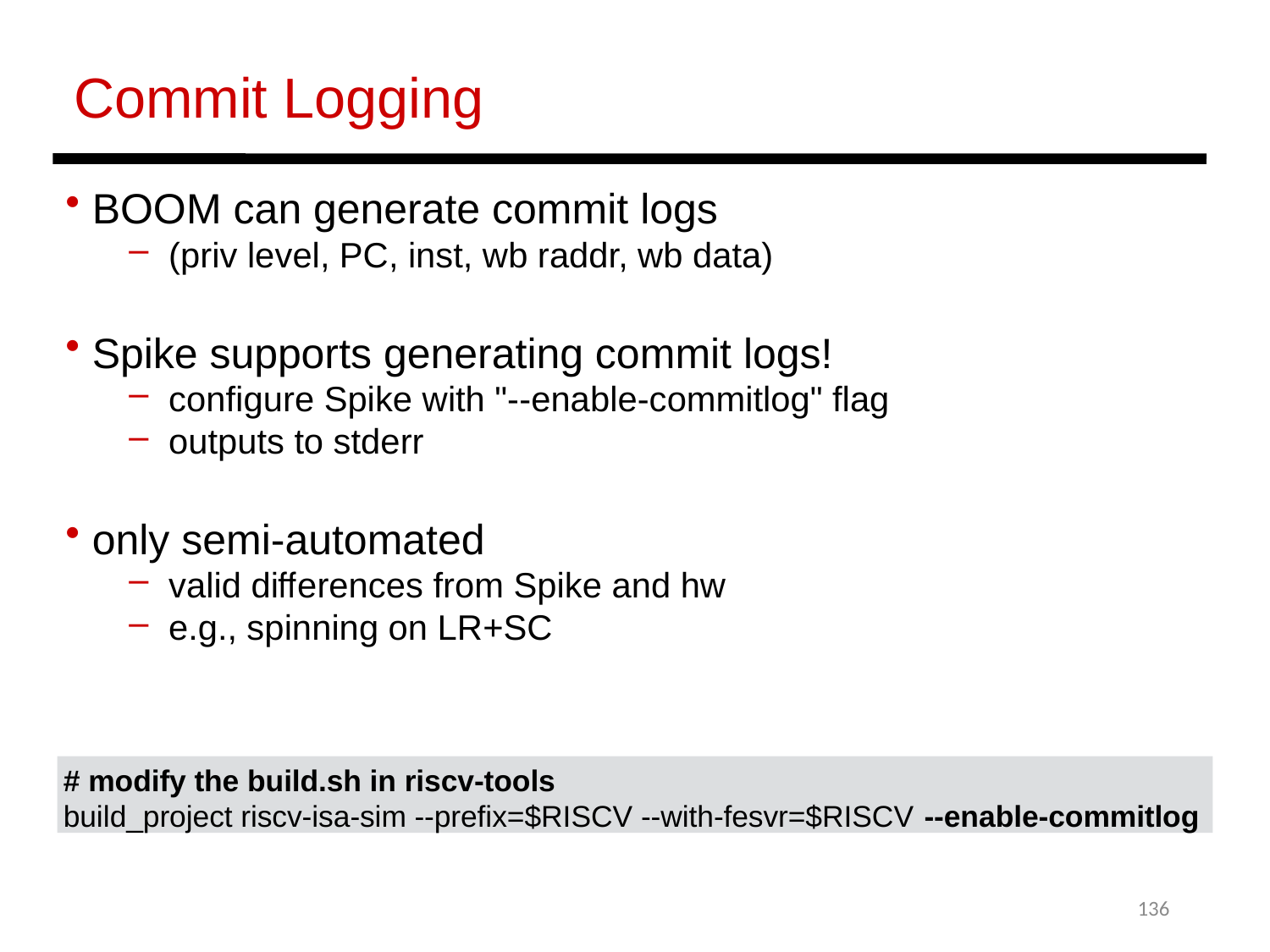

Commit Logging

 BOOM can generate commit logs
(priv level, PC, inst, wb raddr, wb data)

 Spike supports generating commit logs!
conﬁgure Spike with "-­-enable-commitlog" ﬂag
outputs to stderr

 only semi-automated
valid diﬀerences from Spike and hw
e.g., spinning on LR+SC
# modify the build.sh in riscv-tools
build_project riscv-isa-sim --prefix=$RISCV --with-fesvr=$RISCV --enable-commitlog
136